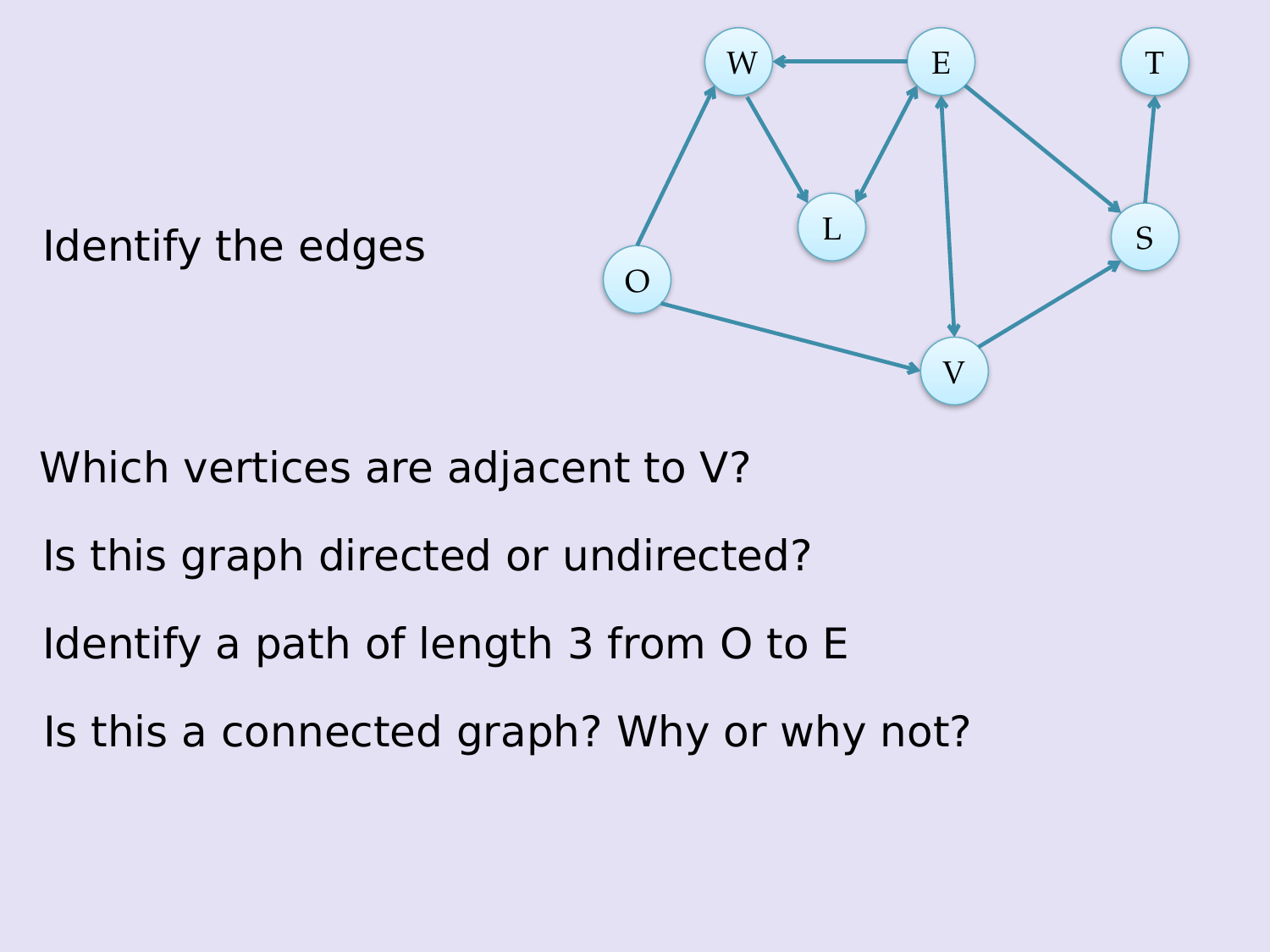

W
E
T
L
S
O
V
Identify the edges
Which vertices are adjacent to V?
Is this graph directed or undirected?
Identify a path of length 3 from O to E
Is this a connected graph? Why or why not?